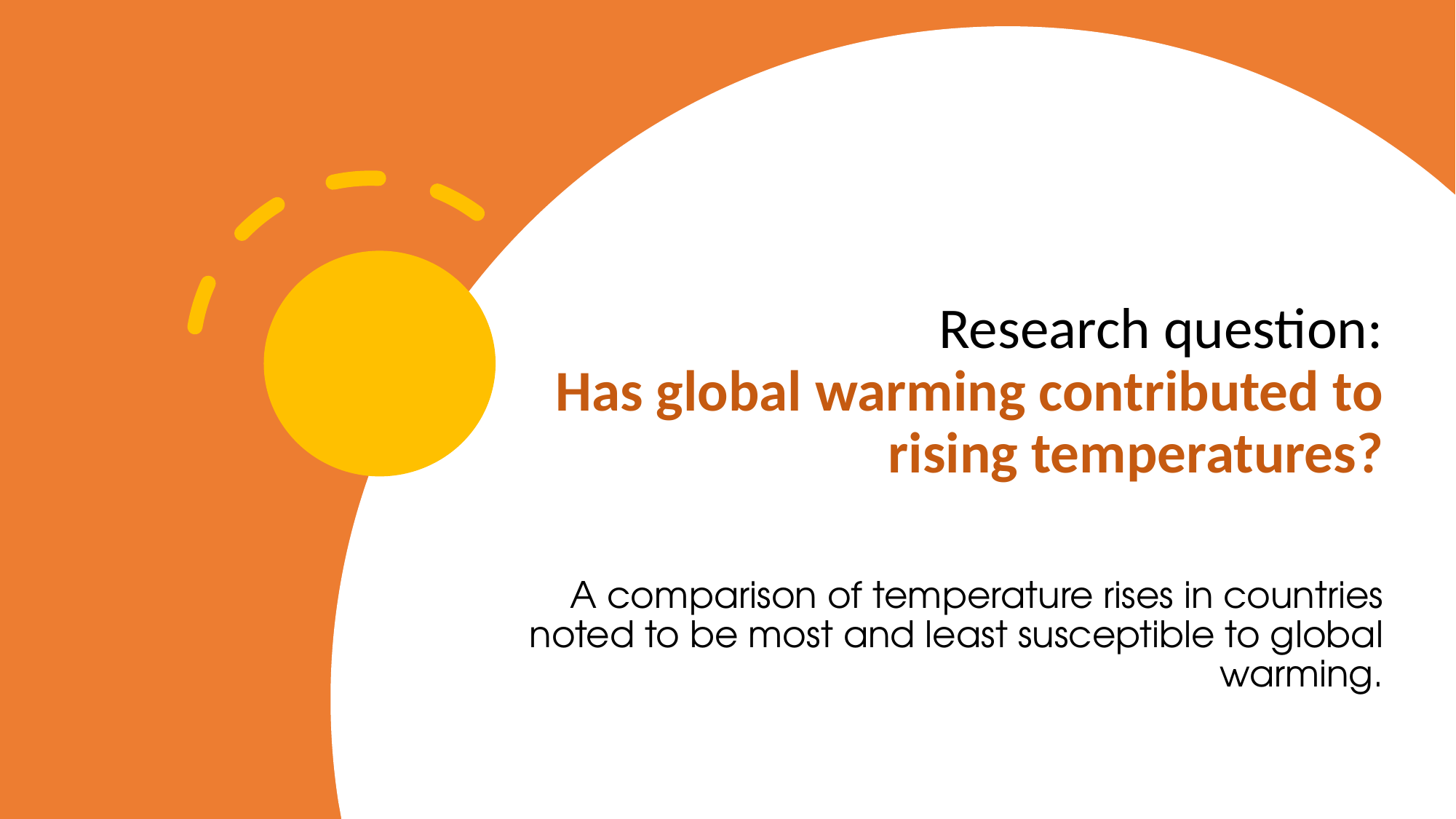

# Research question: Has global warming contributed to rising temperatures?

A comparison of temperature rises in countries noted to be most and least susceptible to global warming.